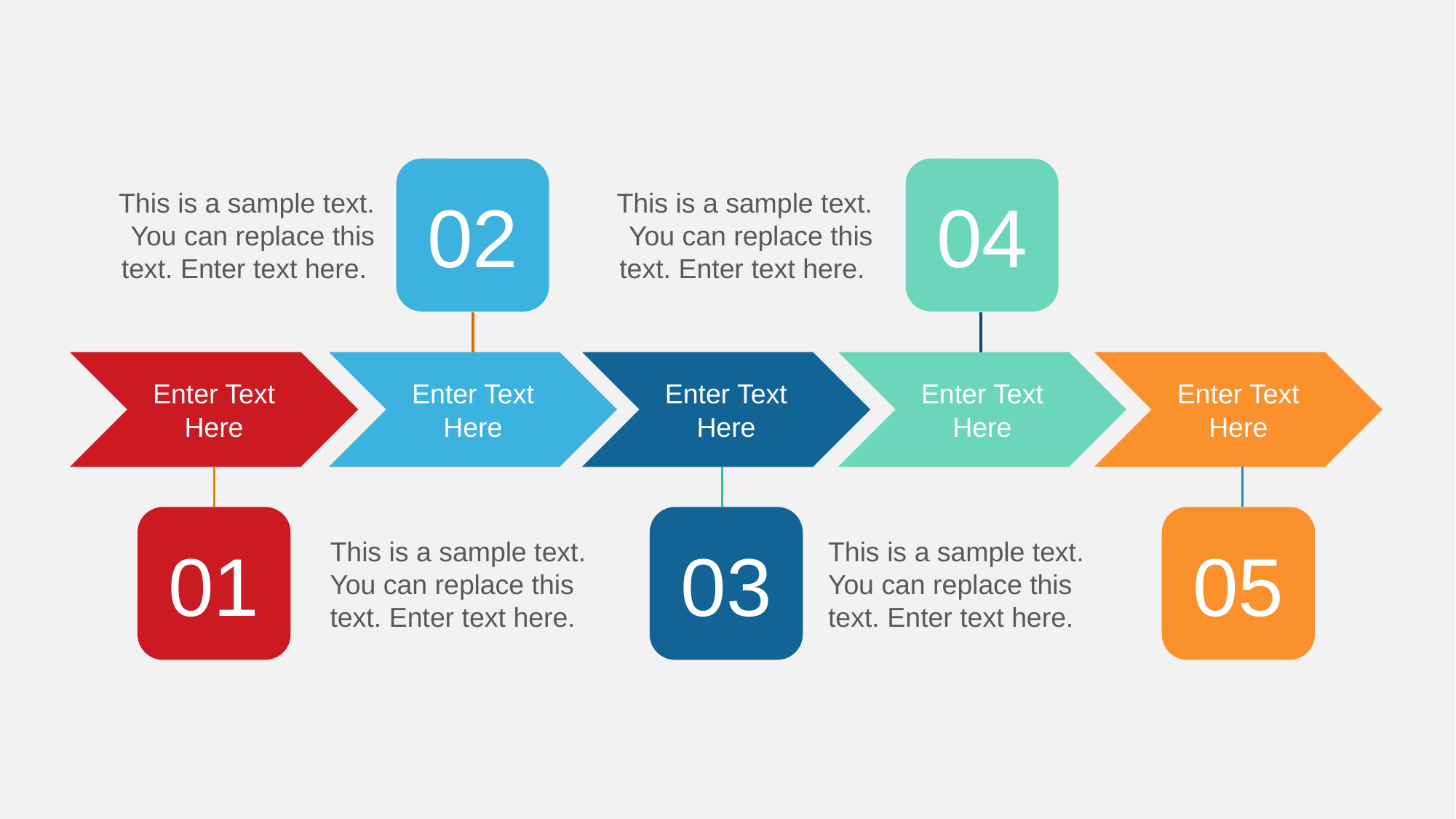

02
04
This is a sample text. You can replace this text. Enter text here.
This is a sample text. You can replace this text. Enter text here.
Enter Text Here
Enter Text Here
Enter Text Here
Enter Text Here
Enter Text Here
01
03
05
This is a sample text. You can replace this text. Enter text here.
This is a sample text. You can replace this text. Enter text here.